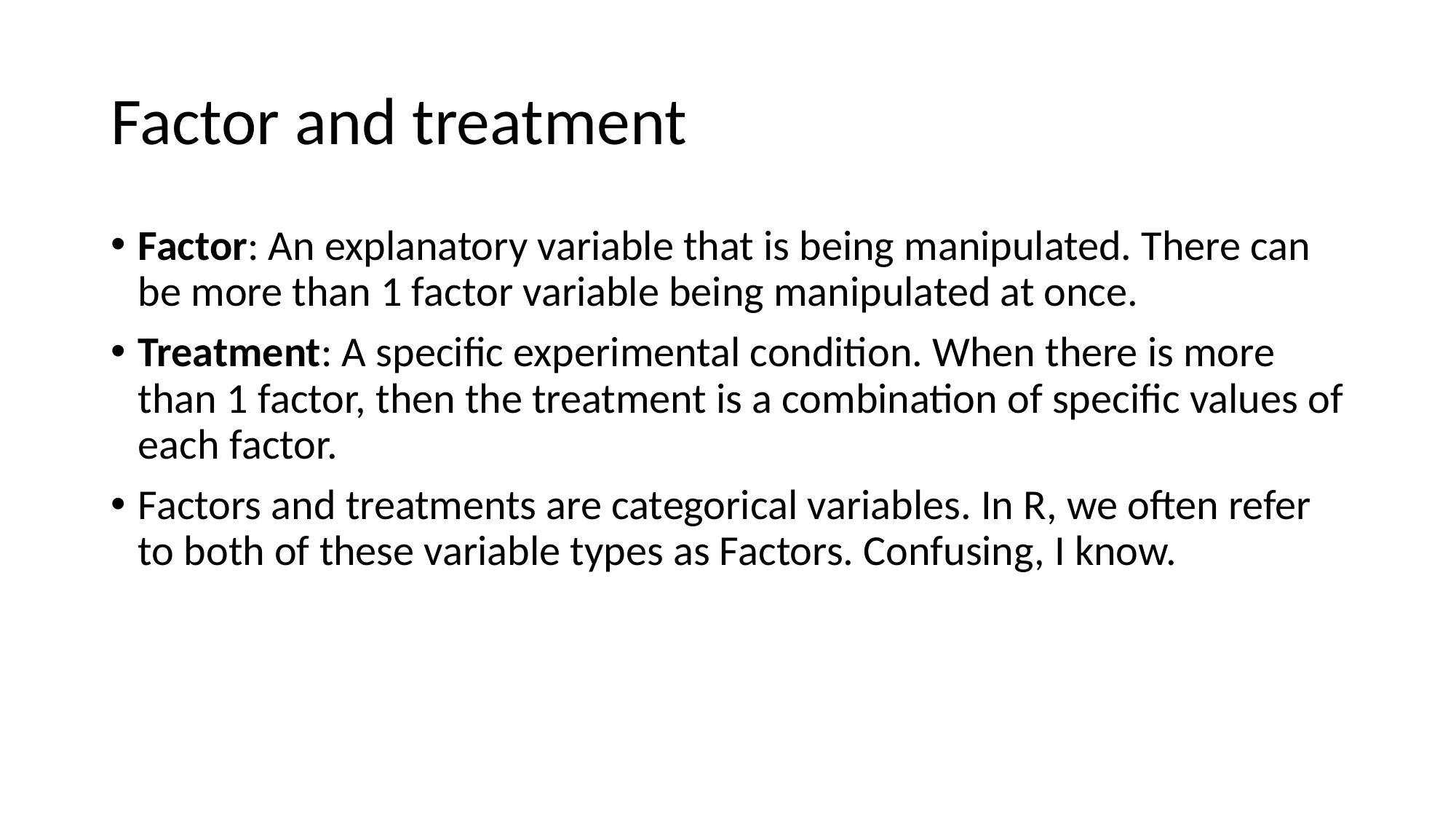

# Factor and treatment
Factor: An explanatory variable that is being manipulated. There can be more than 1 factor variable being manipulated at once.
Treatment: A specific experimental condition. When there is more than 1 factor, then the treatment is a combination of specific values of each factor.
Factors and treatments are categorical variables. In R, we often refer to both of these variable types as Factors. Confusing, I know.